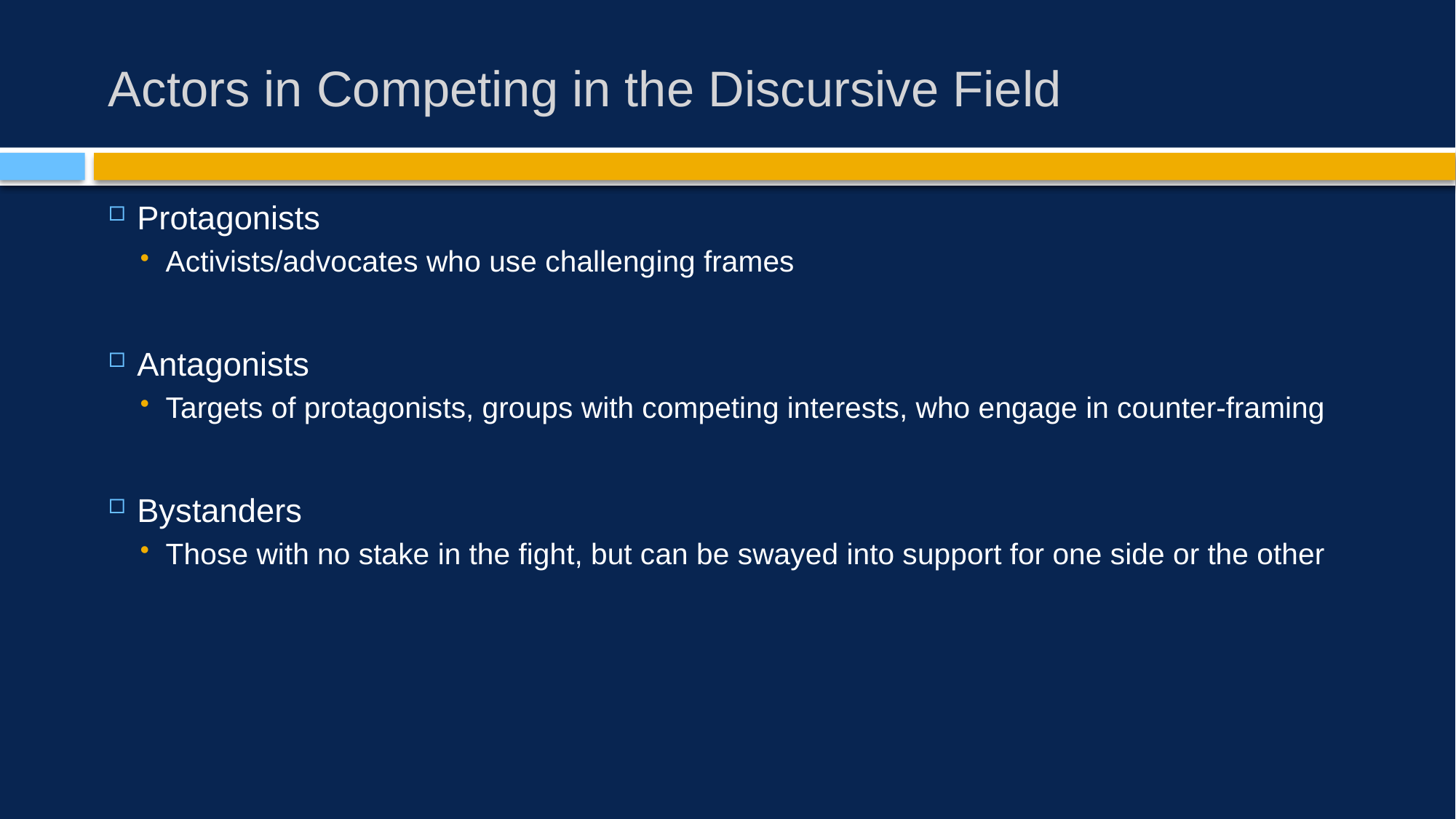

# Actors in Competing in the Discursive Field
Protagonists
Activists/advocates who use challenging frames

Antagonists
Targets of protagonists, groups with competing interests, who engage in counter-framing

Bystanders
Those with no stake in the fight, but can be swayed into support for one side or the other